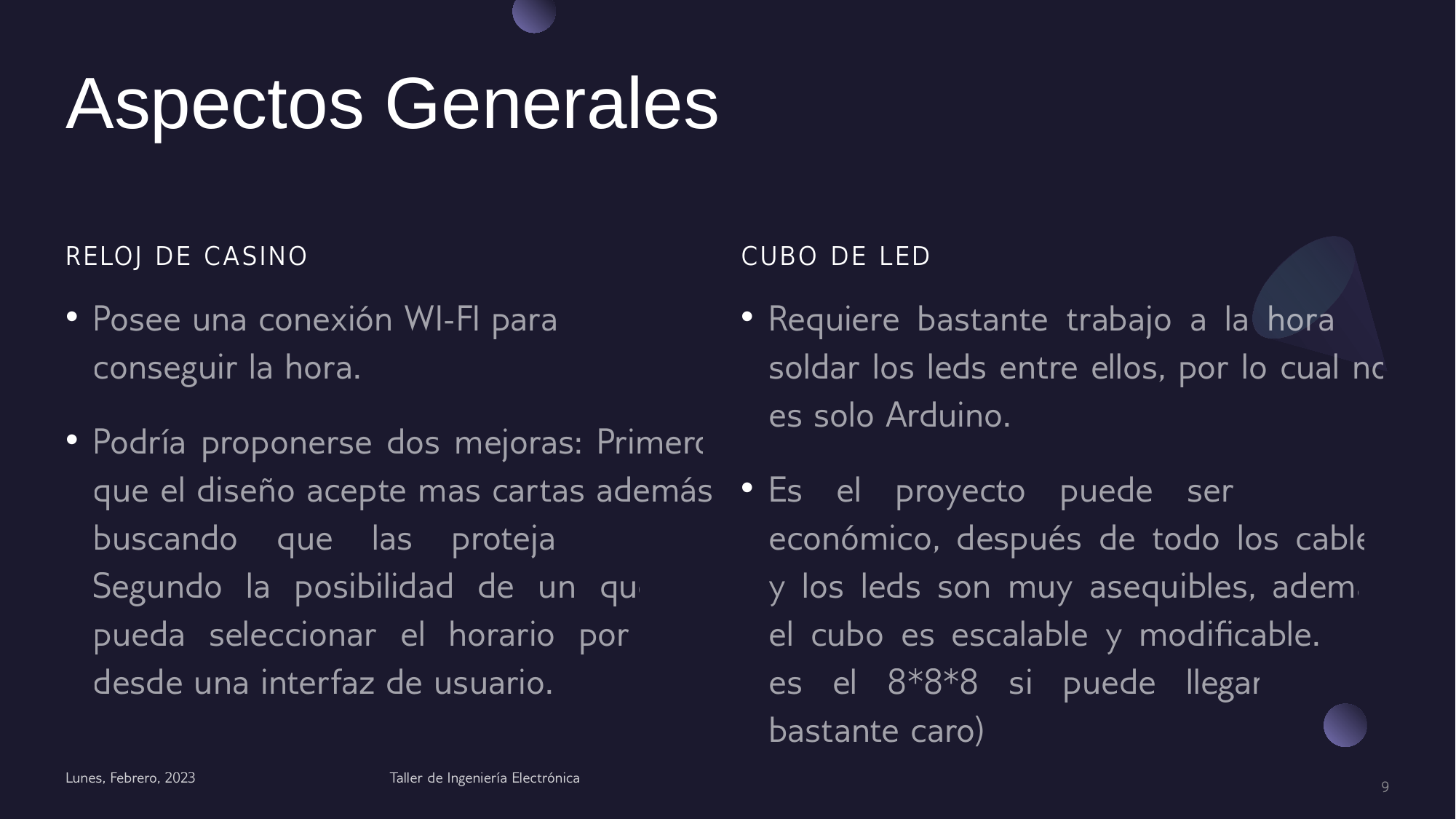

# Aspectos Generales
Reloj de CASINO
Cubo de LED

Posee una conexión WI-FI para conseguir la hora.
Podría proponerse dos mejoras: Primero que el diseño acepte mas cartas además buscando que las proteja mas y Segundo la posibilidad de un que se pueda seleccionar el horario por país desde una interfaz de usuario.
Requiere bastante trabajo a la hora de soldar los leds entre ellos, por lo cual no es solo Arduino.
Es el proyecto puede ser el más económico, después de todo los cables y los leds son muy asequibles, además el cubo es escalable y modificable.  (Si es el 8*8*8 si puede llegar a ser bastante caro)
Lunes, Febrero, 2023

Taller de Ingeniería Electrónica

9